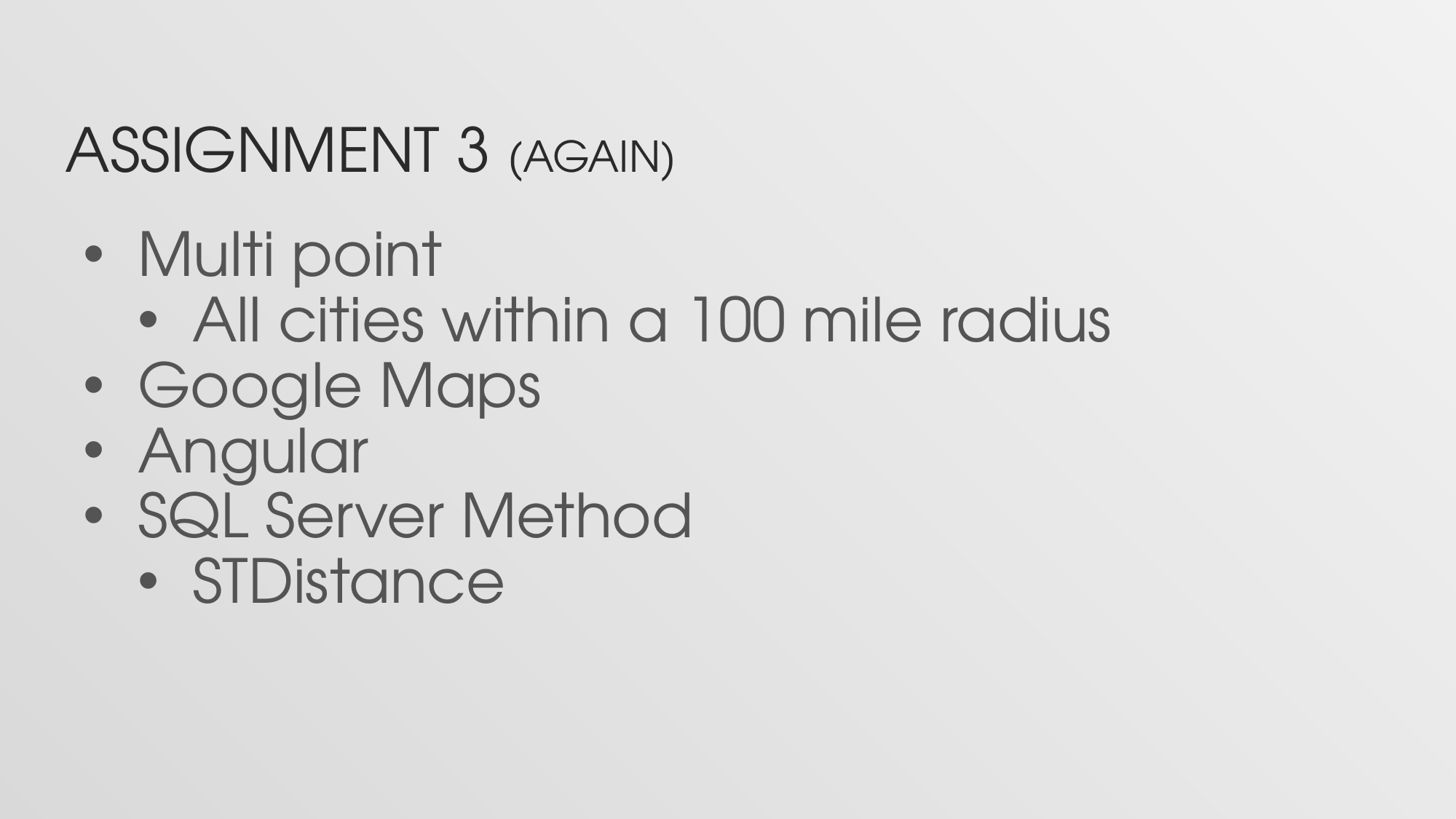

# Assignment 3 (again)
Multi point
All cities within a 100 mile radius
Google Maps
Angular
SQL Server Method
STDistance